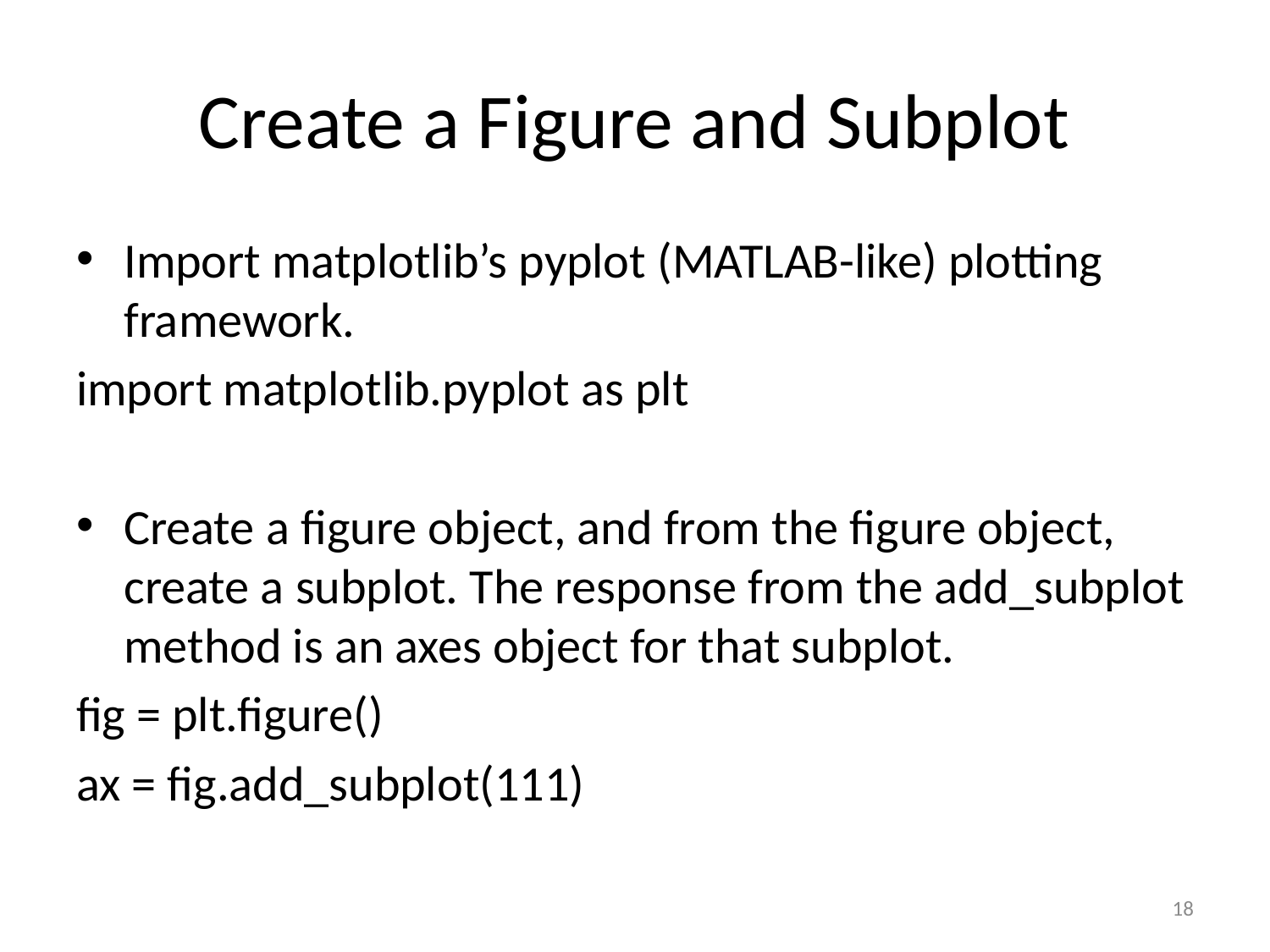

# Create a Figure and Subplot
Import matplotlib’s pyplot (MATLAB-like) plotting framework.
import matplotlib.pyplot as plt

Create a figure object, and from the figure object, create a subplot. The response from the add_subplot method is an axes object for that subplot.
fig = plt.figure()
ax = fig.add_subplot(111)
18